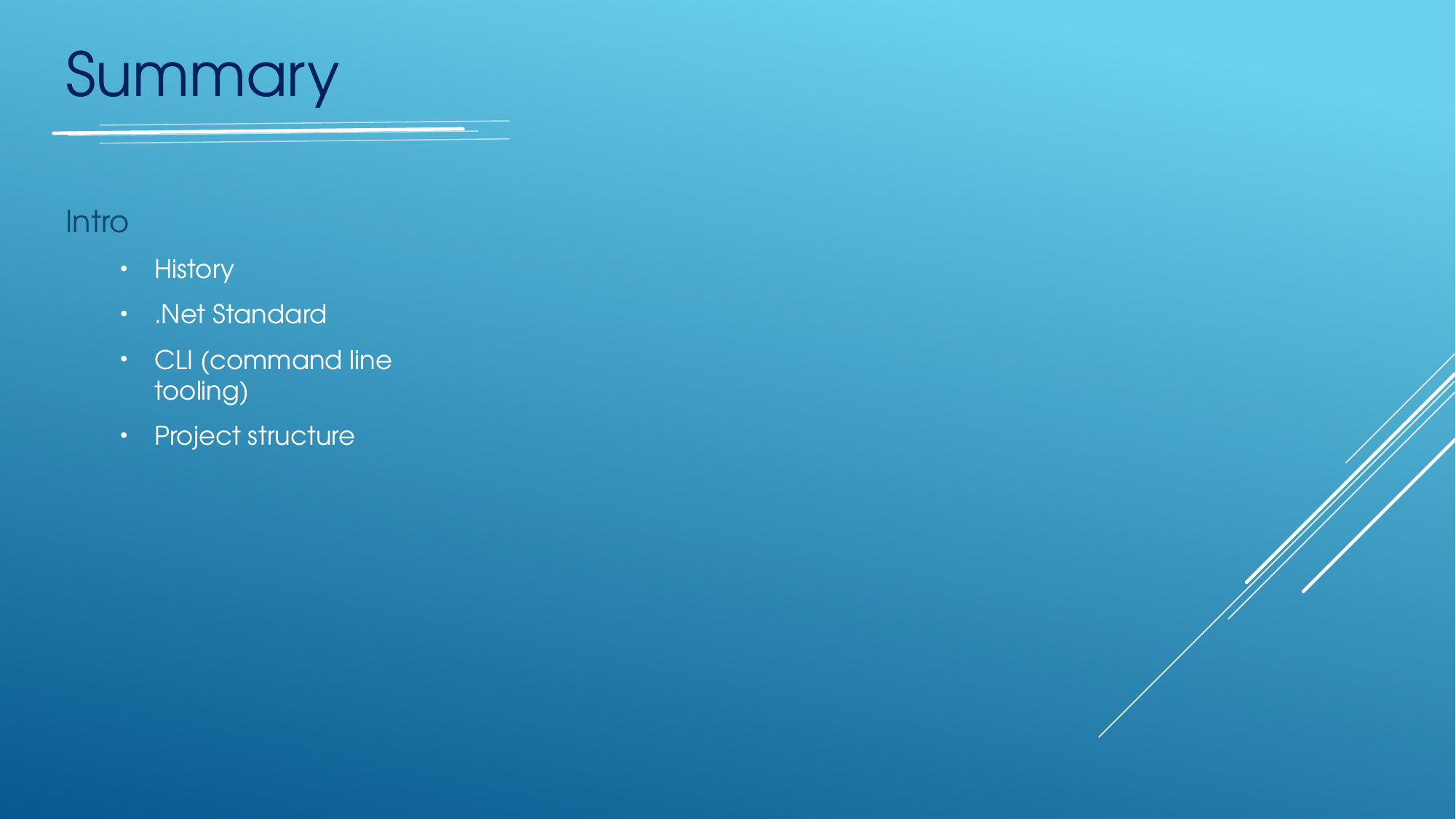

Summary
Intro
History
.Net Standard
CLI (command line tooling)
Project structure